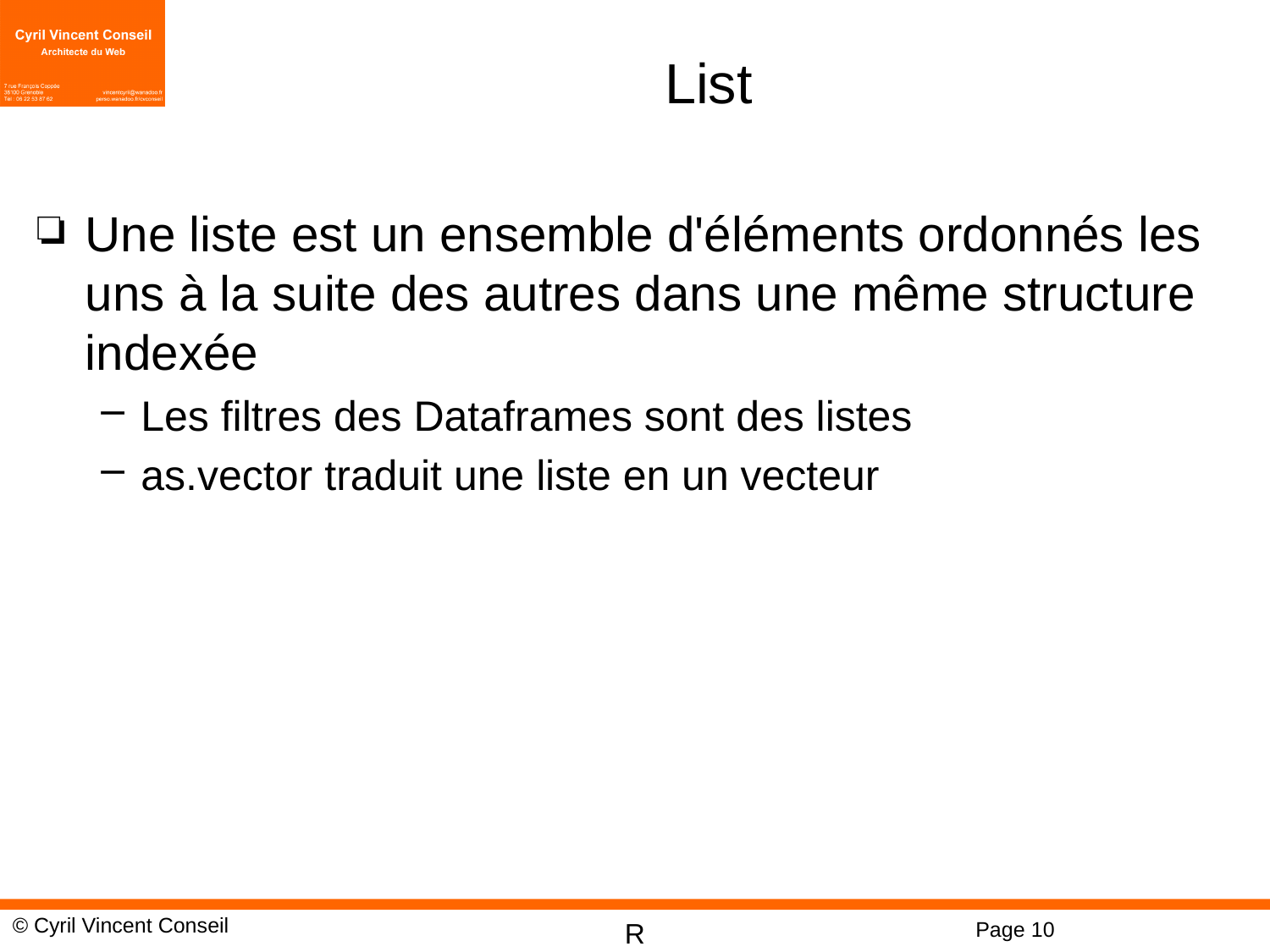

# List
Une liste est un ensemble d'éléments ordonnés les uns à la suite des autres dans une même structure indexée
Les filtres des Dataframes sont des listes
as.vector traduit une liste en un vecteur